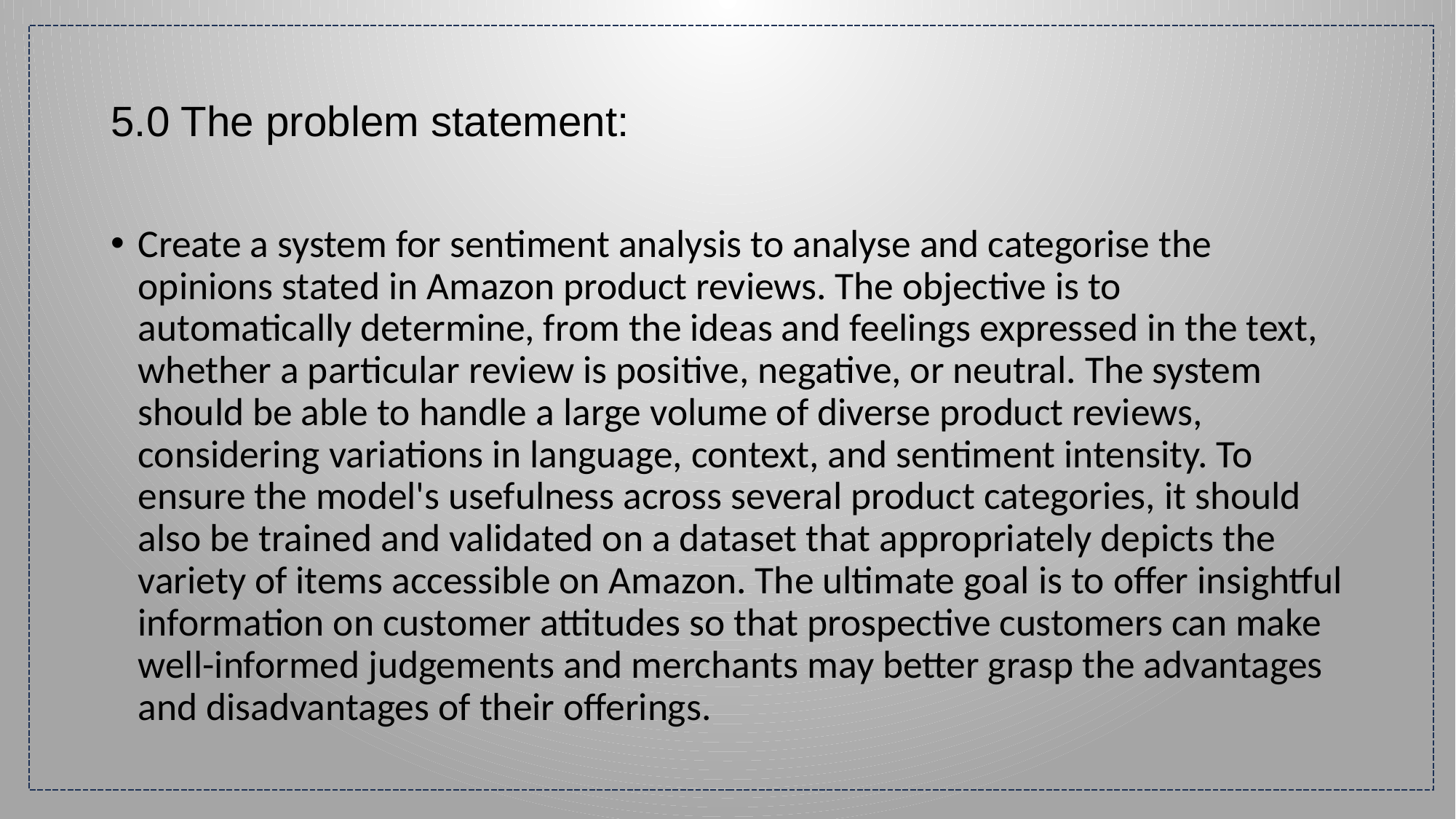

# 5.0 The problem statement:
Create a system for sentiment analysis to analyse and categorise the opinions stated in Amazon product reviews. The objective is to automatically determine, from the ideas and feelings expressed in the text, whether a particular review is positive, negative, or neutral. The system should be able to handle a large volume of diverse product reviews, considering variations in language, context, and sentiment intensity. To ensure the model's usefulness across several product categories, it should also be trained and validated on a dataset that appropriately depicts the variety of items accessible on Amazon. The ultimate goal is to offer insightful information on customer attitudes so that prospective customers can make well-informed judgements and merchants may better grasp the advantages and disadvantages of their offerings.